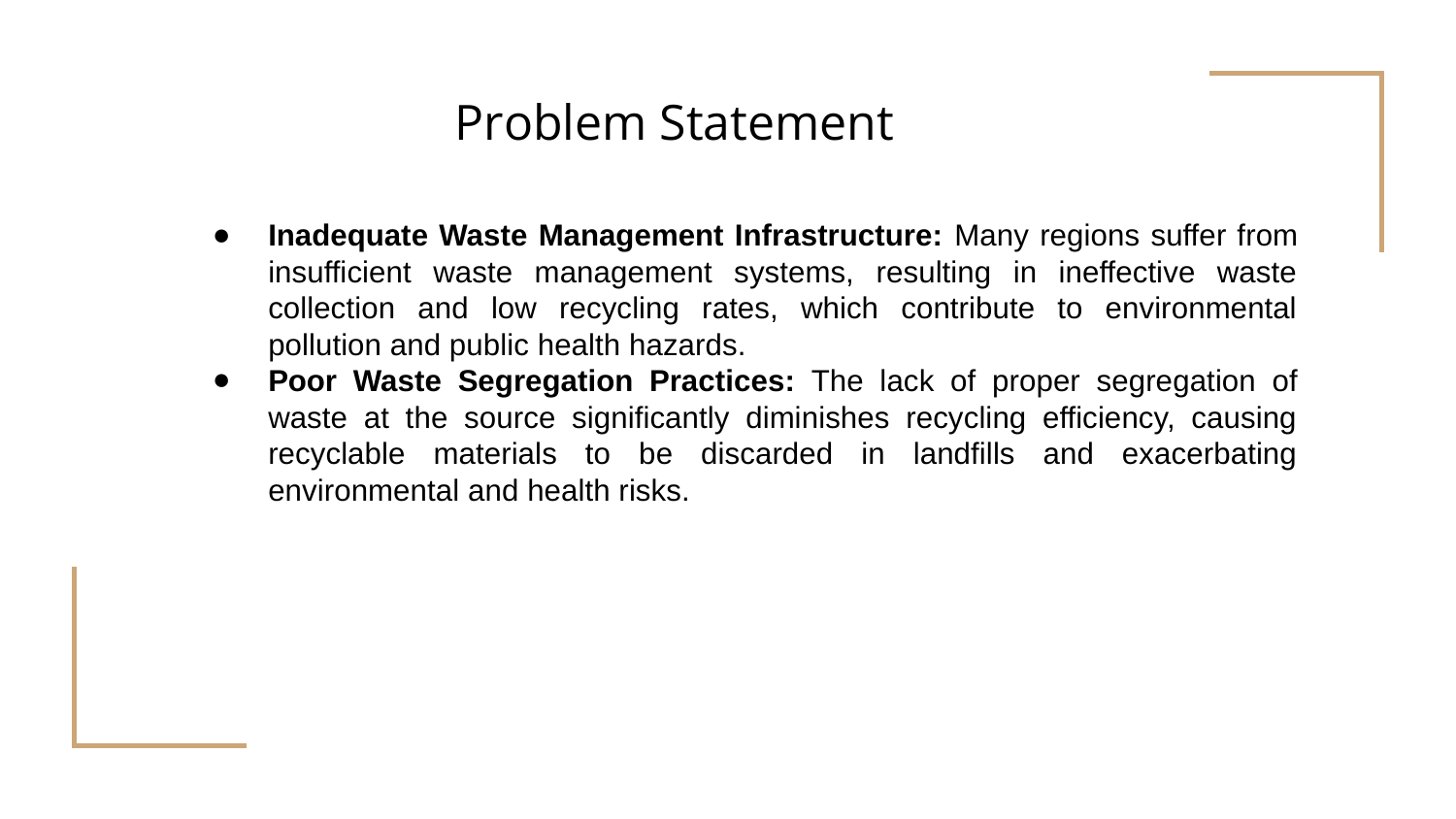

Problem Statement
Inadequate Waste Management Infrastructure: Many regions suffer from insufficient waste management systems, resulting in ineffective waste collection and low recycling rates, which contribute to environmental pollution and public health hazards.
Poor Waste Segregation Practices: The lack of proper segregation of waste at the source significantly diminishes recycling efficiency, causing recyclable materials to be discarded in landfills and exacerbating environmental and health risks.